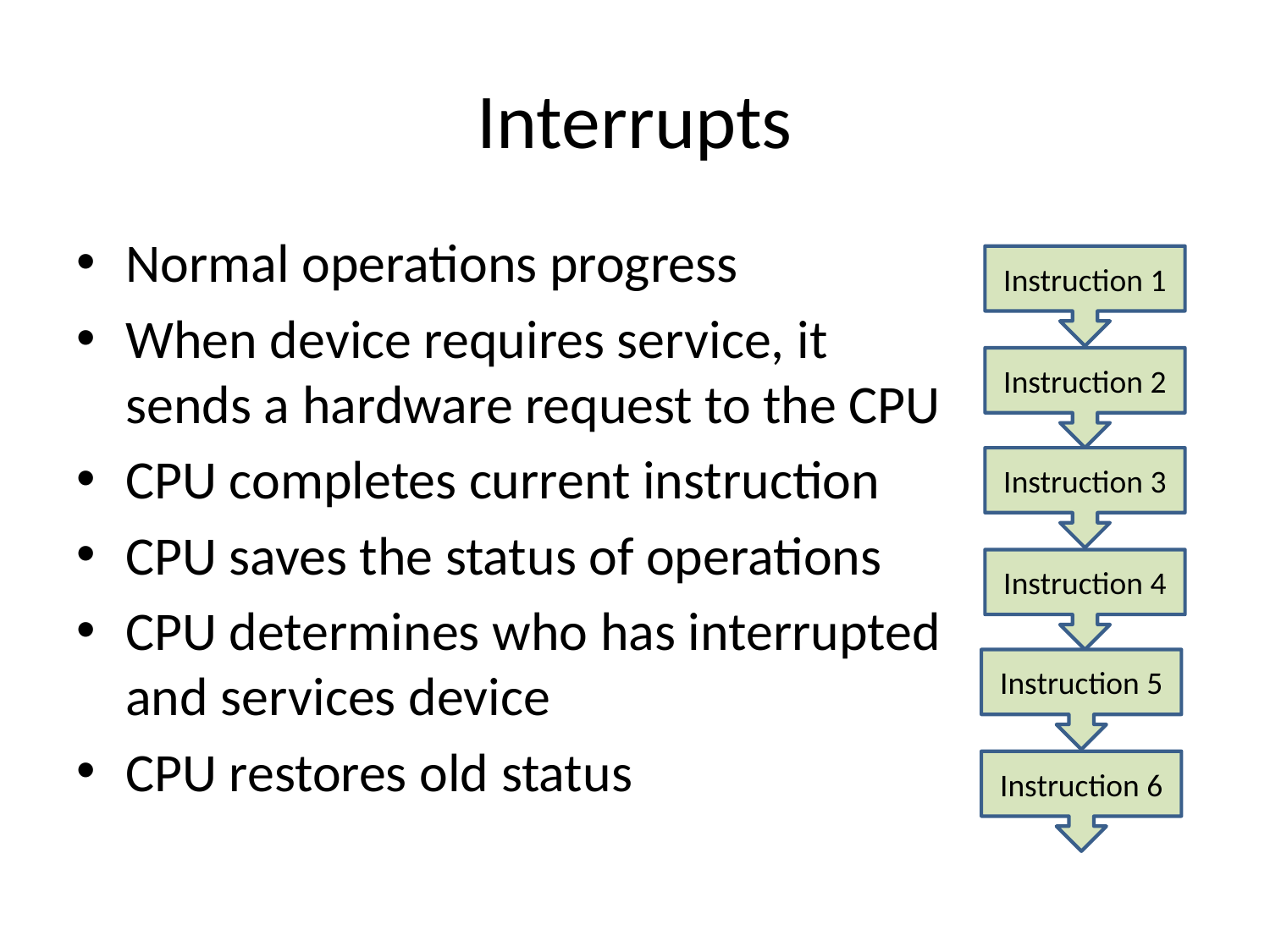

# Interrupts
Normal operations progress
When device requires service, it sends a hardware request to the CPU
CPU completes current instruction
CPU saves the status of operations
CPU determines who has interrupted and services device
CPU restores old status
Instruction 1
Instruction 2
Instruction 3
Instruction 4
Instruction 5
Instruction 6